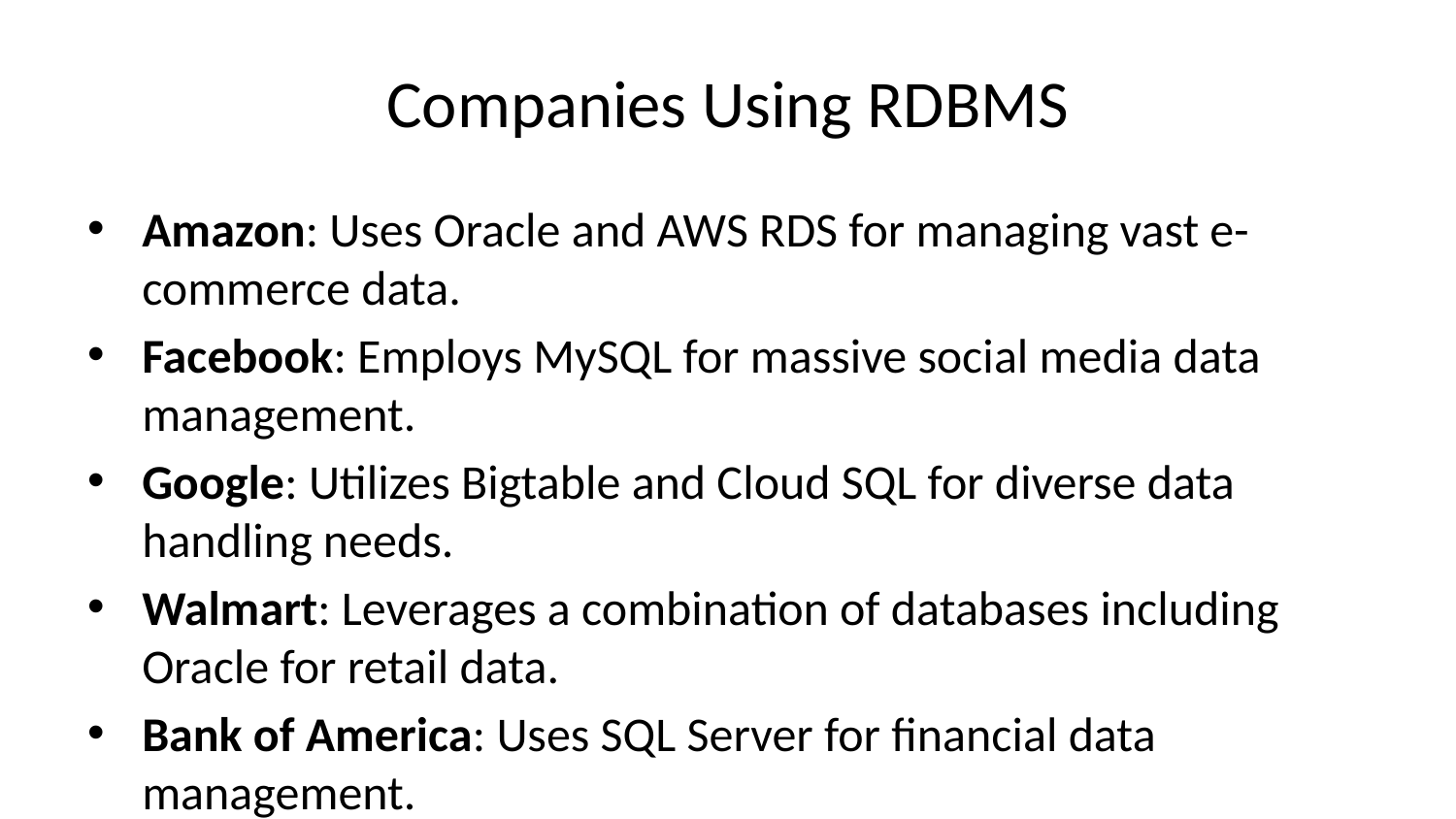

# Companies Using RDBMS
Amazon: Uses Oracle and AWS RDS for managing vast e-commerce data.
Facebook: Employs MySQL for massive social media data management.
Google: Utilizes Bigtable and Cloud SQL for diverse data handling needs.
Walmart: Leverages a combination of databases including Oracle for retail data.
Bank of America: Uses SQL Server for financial data management.